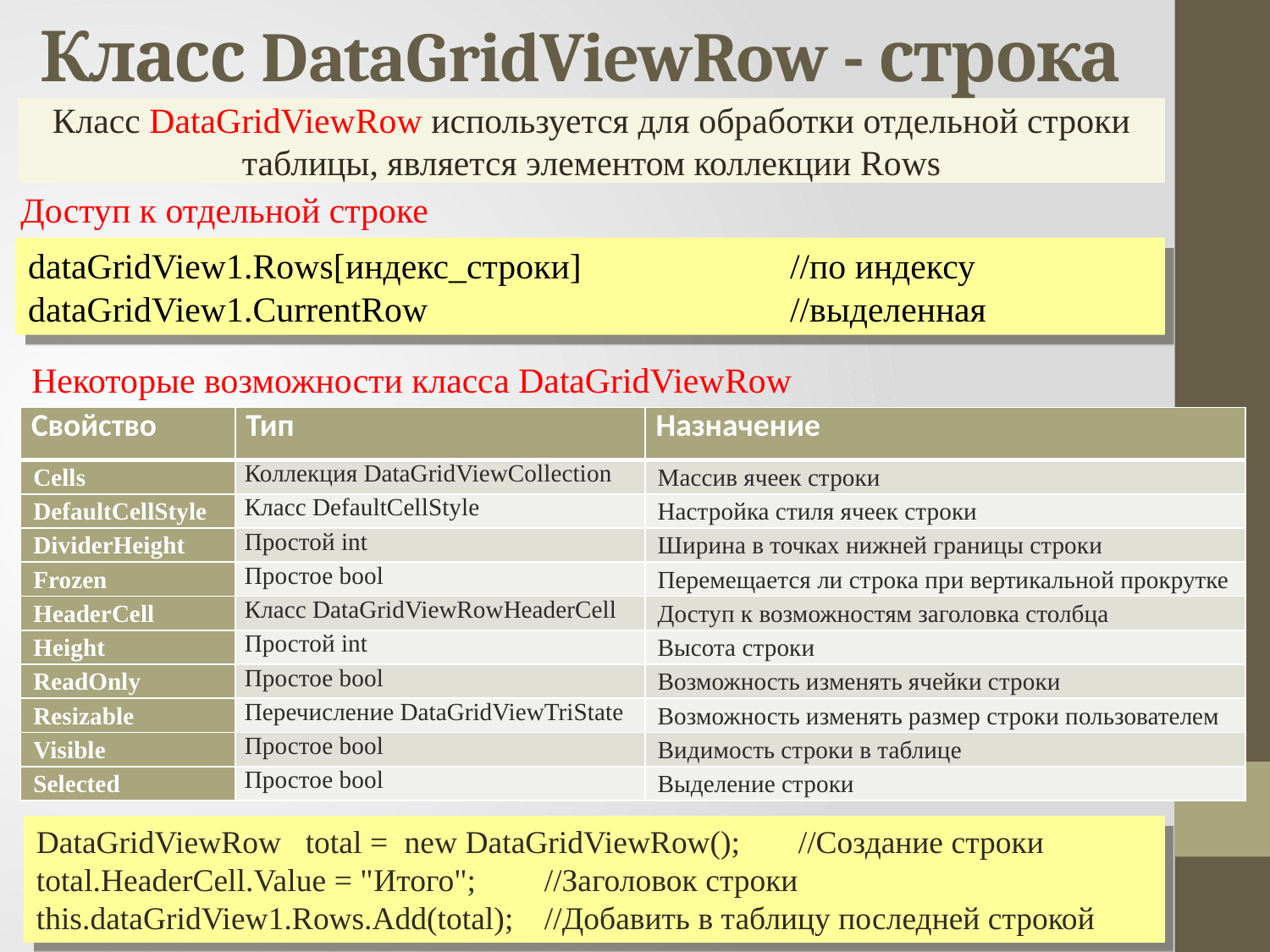

# Класс DataGridViewRow - строка
Класс DataGridViewRow используется для обработки отдельной строки таблицы, является элементом коллекции Rows
Доступ к отдельной строке
dataGridView1.Rows[индекс_строки]		//по индексу
dataGridView1.CurrentRow			//выделенная
Некоторые возможности класса DataGridViewRow
| Свойство | Тип | Назначение |
| --- | --- | --- |
| Cells | Коллекция DataGridViewCollection | Массив ячеек строки |
| DefaultCellStyle | Класс DefaultCellStyle | Настройка стиля ячеек строки |
| DividerHeight | Простой int | Ширина в точках нижней границы строки |
| Frozen | Простое bool | Перемещается ли строка при вертикальной прокрутке |
| HeaderCell | Класс DataGridViewRowHeaderCell | Доступ к возможностям заголовка столбца |
| Height | Простой int | Высота строки |
| ReadOnly | Простое bool | Возможность изменять ячейки строки |
| Resizable | Перечисление DataGridViewTriState | Возможность изменять размер строки пользователем |
| Visible | Простое bool | Видимость строки в таблице |
| Selected | Простое bool | Выделение строки |
DataGridViewRow   total =  new DataGridViewRow();	//Создание строки
total.HeaderCell.Value = "Итого";	//Заголовок строки
this.dataGridView1.Rows.Add(total);	//Добавить в таблицу последней строкой